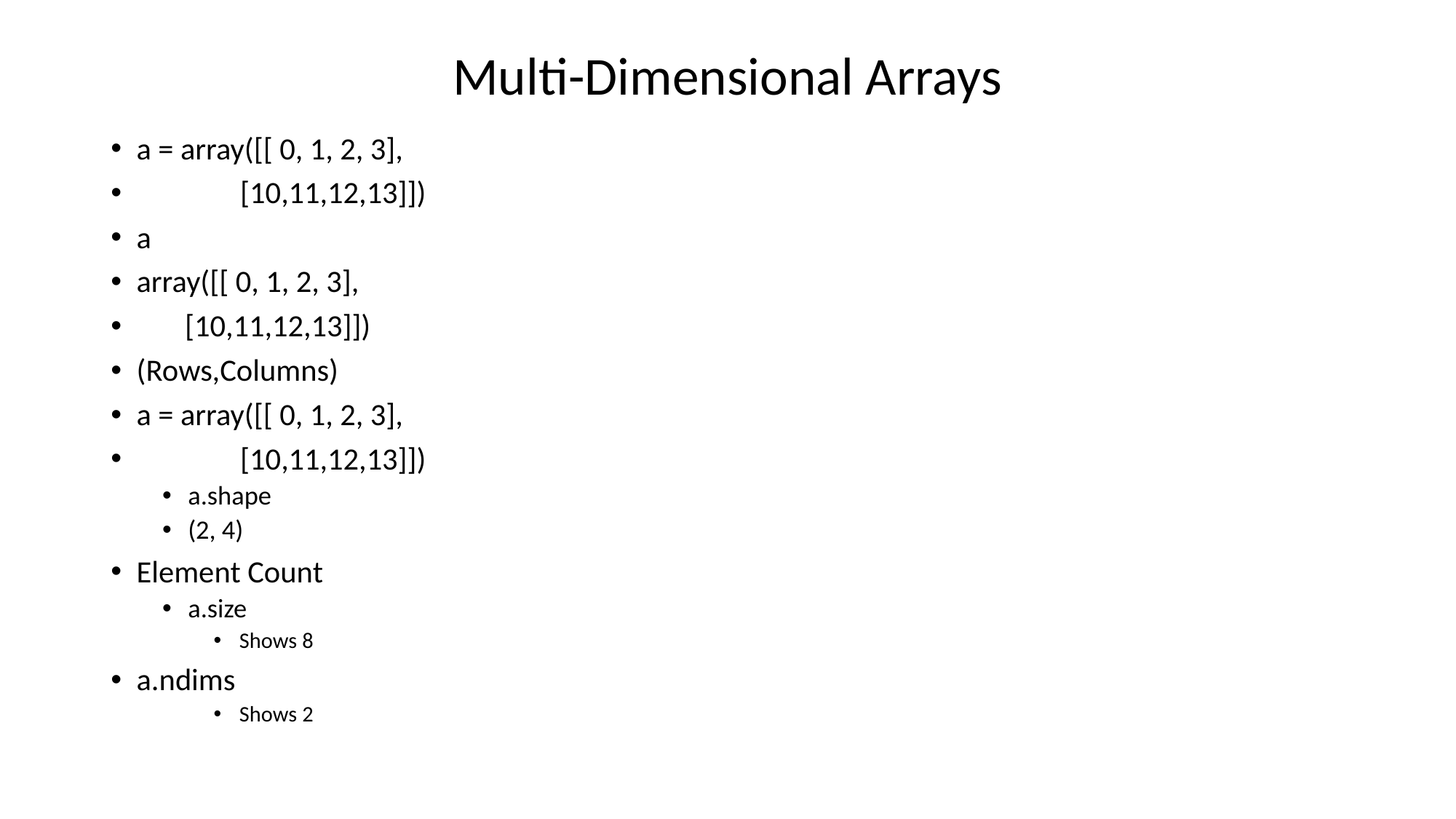

# Multi-Dimensional Arrays
a = array([[ 0, 1, 2, 3],
               [10,11,12,13]])
a
array([[ 0, 1, 2, 3],
       [10,11,12,13]])
(Rows,Columns)
a = array([[ 0, 1, 2, 3],
               [10,11,12,13]])
a.shape
(2, 4)
Element Count
a.size
Shows 8
a.ndims
Shows 2